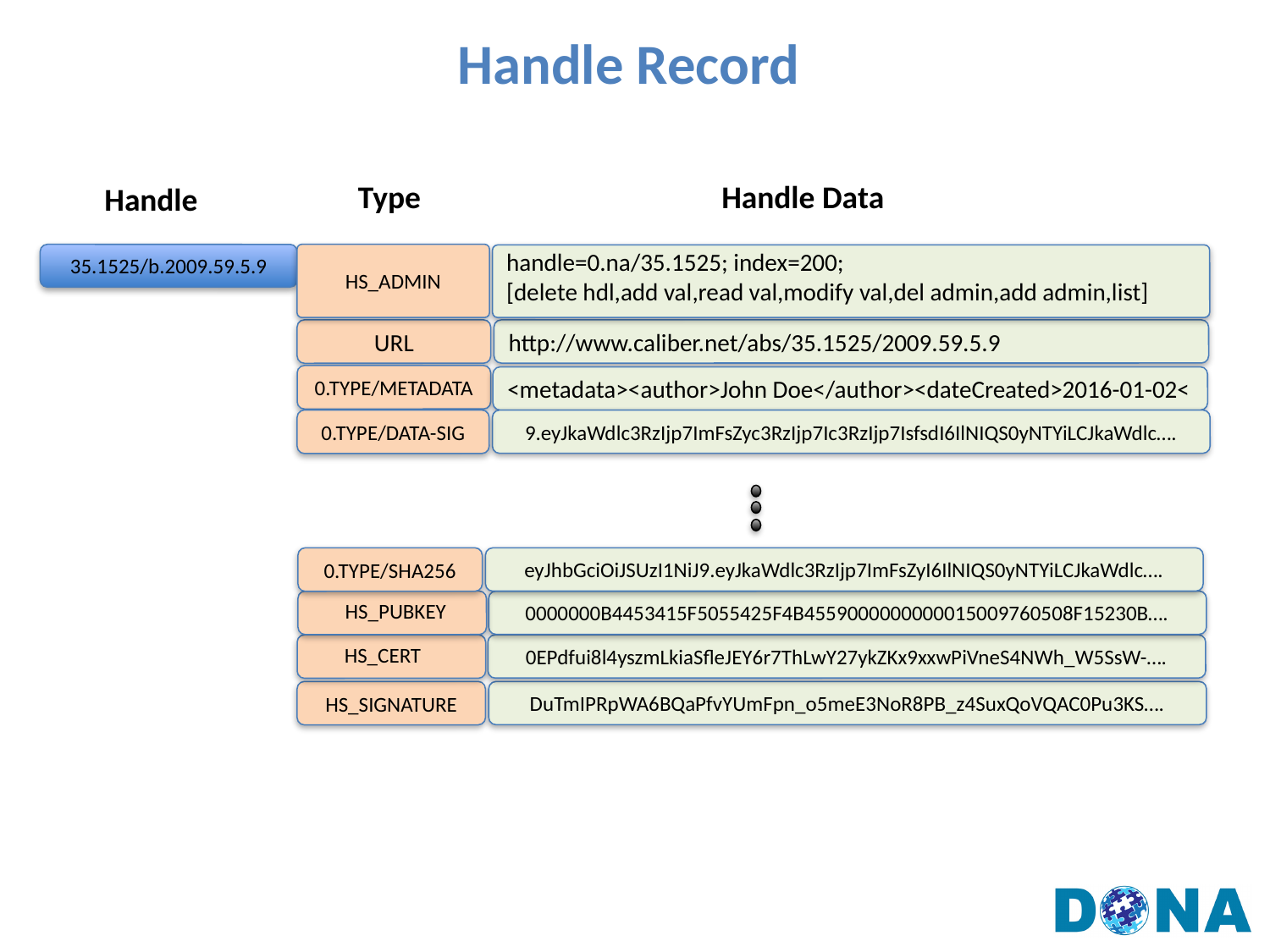

Handle Record
 Type
Handle Data
Handle
35.1525/b.2009.59.5.9
HS_ADMIN
handle=0.na/35.1525; index=200;
[delete hdl,add val,read val,modify val,del admin,add admin,list]

URL
http://www.caliber.net/abs/35.1525/2009.59.5.9
0.TYPE/METADATA
<metadata><author>John Doe</author><dateCreated>2016-01-02<
0.TYPE/DATA-SIG
9.eyJkaWdlc3RzIjp7ImFsZyc3RzIjp7Ic3RzIjp7IsfsdI6IlNIQS0yNTYiLCJkaWdlc….

0.TYPE/SHA256
eyJhbGciOiJSUzI1NiJ9.eyJkaWdlc3RzIjp7ImFsZyI6IlNIQS0yNTYiLCJkaWdlc….

0000000B4453415F5055425F4B4559000000000015009760508F15230B….
HS_PUBKEY

0EPdfui8l4yszmLkiaSfleJEY6r7ThLwY27ykZKx9xxwPiVneS4NWh_W5SsW-….
HS_CERT
HS_SIGNATURE
DuTmIPRpWA6BQaPfvYUmFpn_o5meE3NoR8PB_z4SuxQoVQAC0Pu3KS….